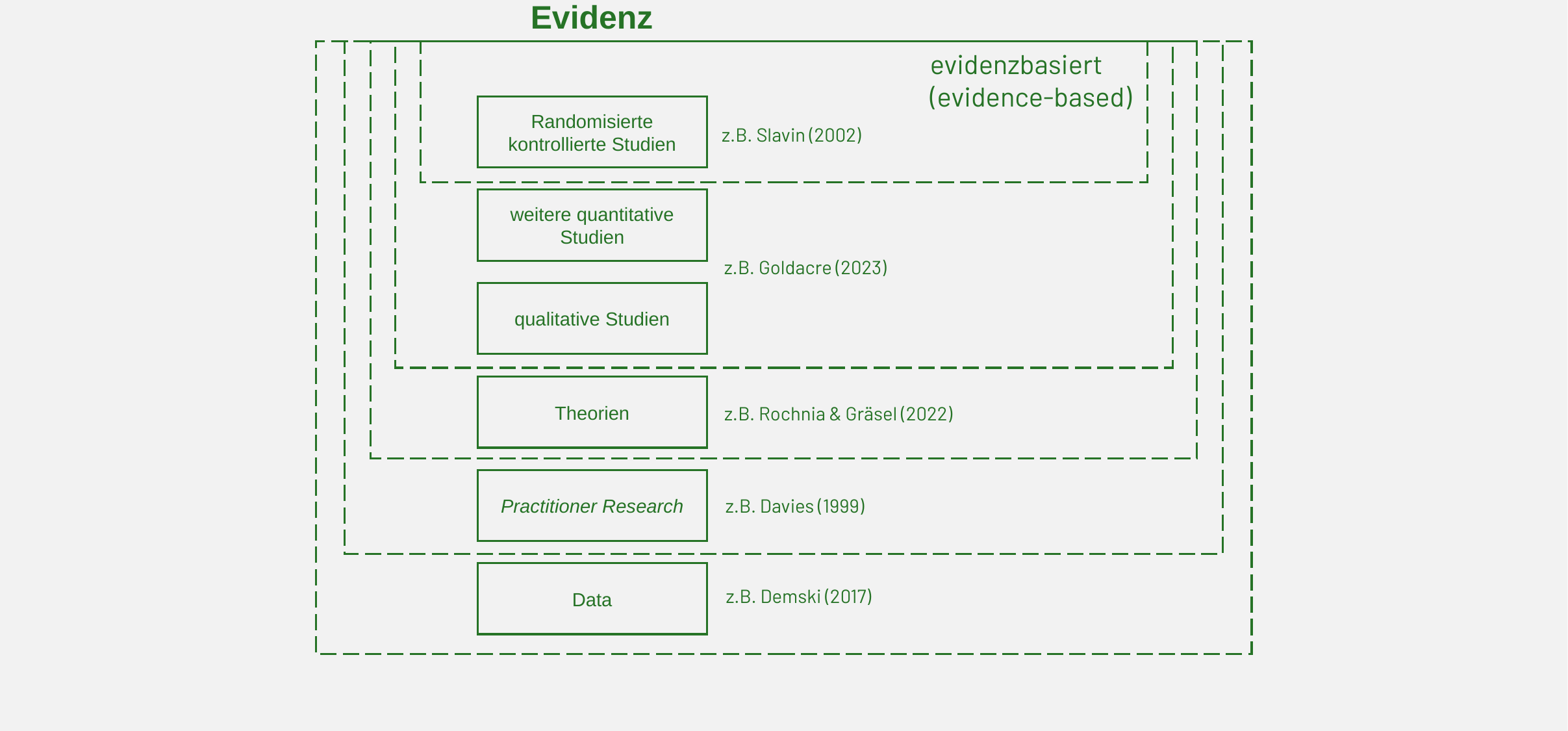

Evidenz

evidenzbasiert
(evidence-based)
Randomisierte kontrollierte Studien
z.B. Slavin (2002)
weitere quantitative Studien
z.B. Goldacre (2023)
qualitative Studien
Theorien
z.B. Rochnia & Gräsel (2022)
Practitioner Research
z.B. Davies (1999)
Data
z.B. Demski (2017)